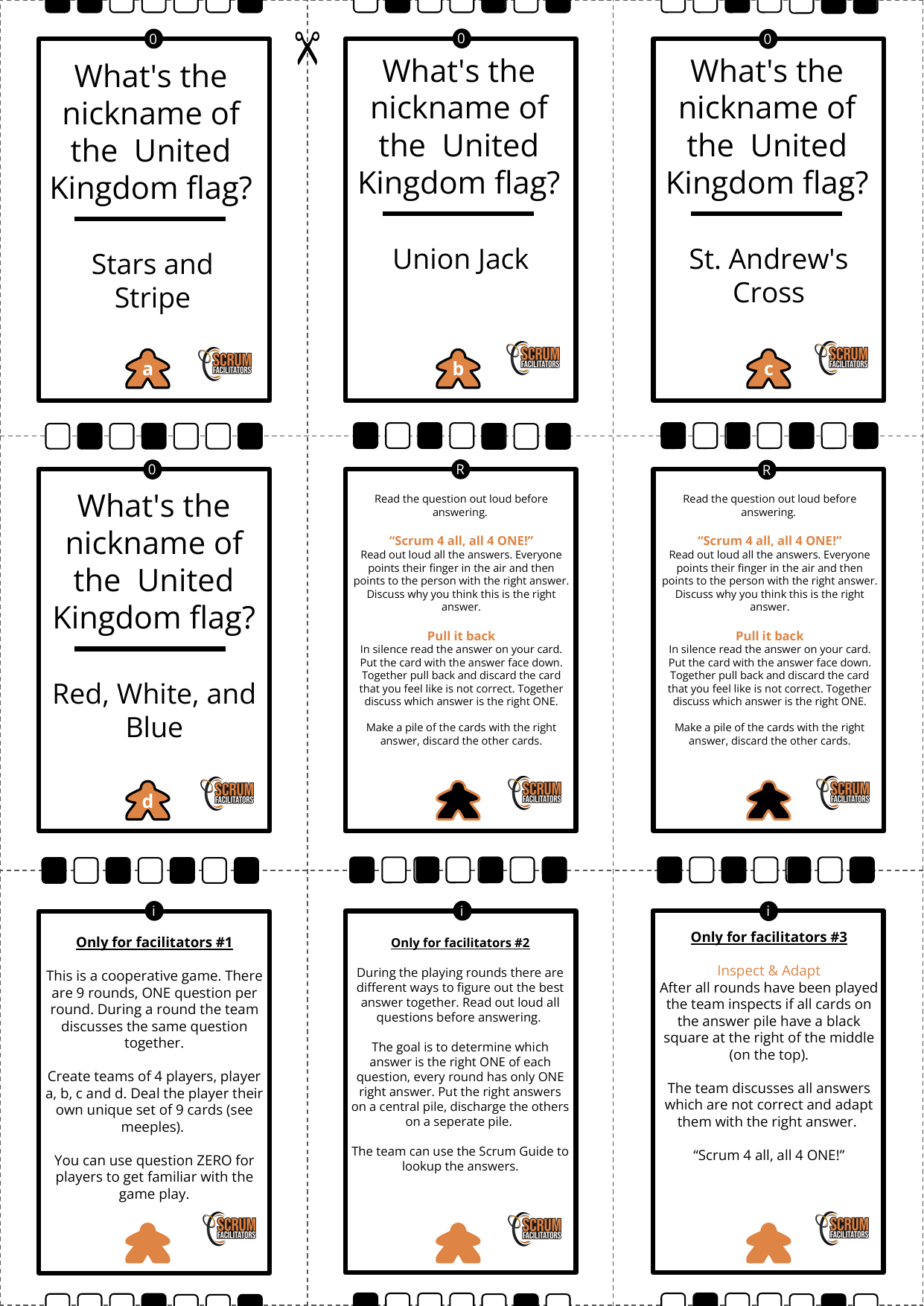

0
0
0
What's the nickname of the  United Kingdom flag?
What's the nickname of the  United Kingdom flag?
# What's the nickname of the  United Kingdom flag?
Union Jack
St. Andrew's Cross
Stars and Stripe

R
0
R
What's the nickname of the  United Kingdom flag?
Read the question out loud before answering.

“Scrum 4 all, all 4 ONE!”
Read out loud all the answers. Everyone points their finger in the air and then points to the person with the right answer. Discuss why you think this is the right answer.

Pull it back
In silence read the answer on your card. Put the card with the answer face down. Together pull back and discard the card that you feel like is not correct. Together discuss which answer is the right ONE.

Make a pile of the cards with the right answer, discard the other cards.
Read the question out loud before answering.

“Scrum 4 all, all 4 ONE!”
Read out loud all the answers. Everyone points their finger in the air and then points to the person with the right answer. Discuss why you think this is the right answer.

Pull it back
In silence read the answer on your card. Put the card with the answer face down. Together pull back and discard the card that you feel like is not correct. Together discuss which answer is the right ONE.

Make a pile of the cards with the right answer, discard the other cards.

Red, White, and Blue

i
i
i
Only for facilitators #3

Inspect & Adapt
After all rounds have been played the team inspects if all cards on the answer pile have a black square at the right of the middle (on the top).

The team discusses all answers which are not correct and adapt them with the right answer.

“Scrum 4 all, all 4 ONE!”
Only for facilitators #1

This is a cooperative game. There are 9 rounds, ONE question per round. During a round the team discusses the same question together.

Create teams of 4 players, player a, b, c and d. Deal the player their own unique set of 9 cards (see meeples).

You can use question ZERO for players to get familiar with the game play.
Only for facilitators #2

During the playing rounds there are different ways to figure out the best answer together. Read out loud all questions before answering.

The goal is to determine which answer is the right ONE of each question, every round has only ONE right answer. Put the right answers on a central pile, discharge the others on a seperate pile.

The team can use the Scrum Guide to lookup the answers.